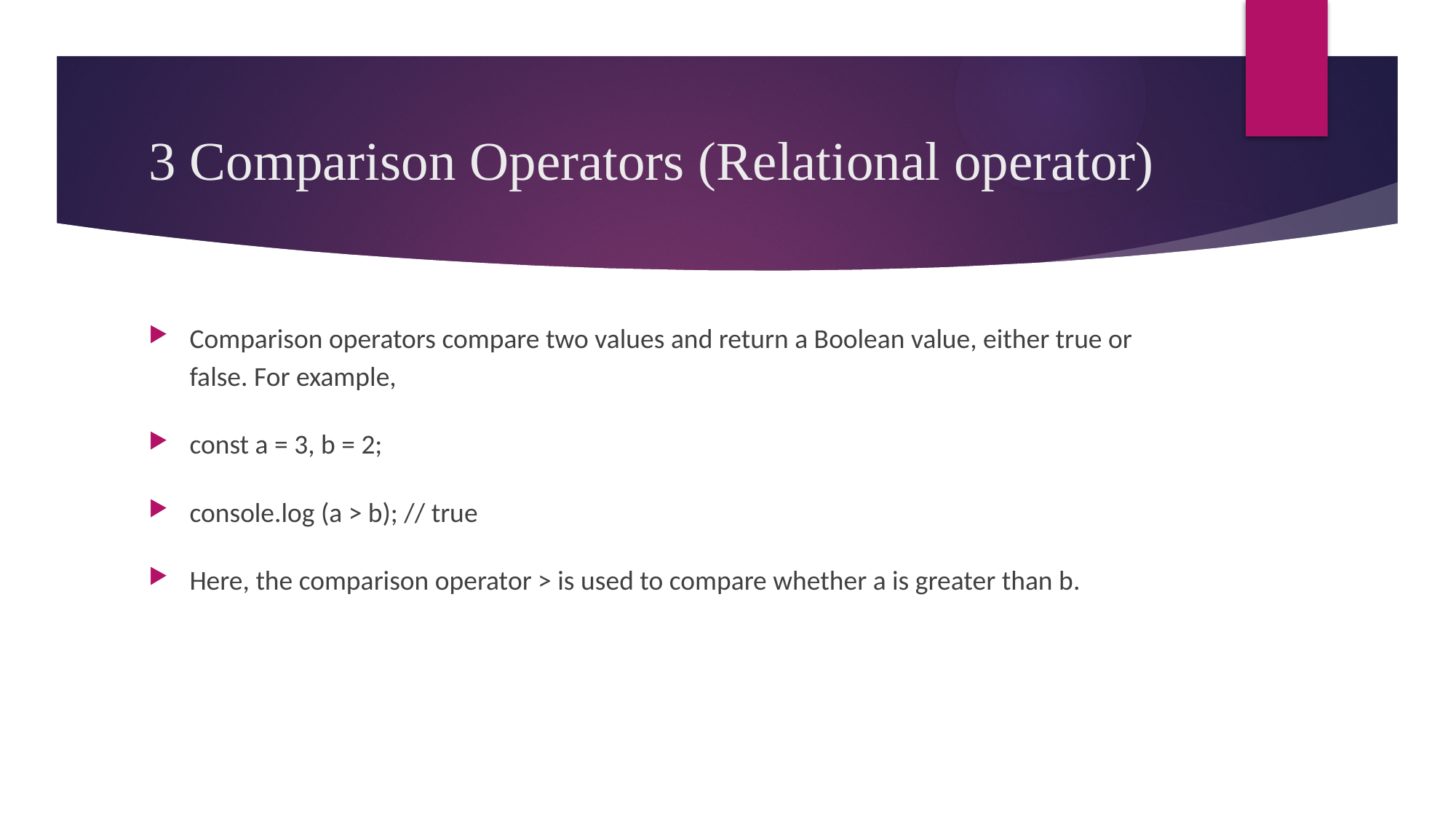

# 3 Comparison Operators (Relational operator)
Comparison operators compare two values and return a Boolean value, either true or false. For example,
const a = 3, b = 2;
console.log (a > b); // true
Here, the comparison operator > is used to compare whether a is greater than b.